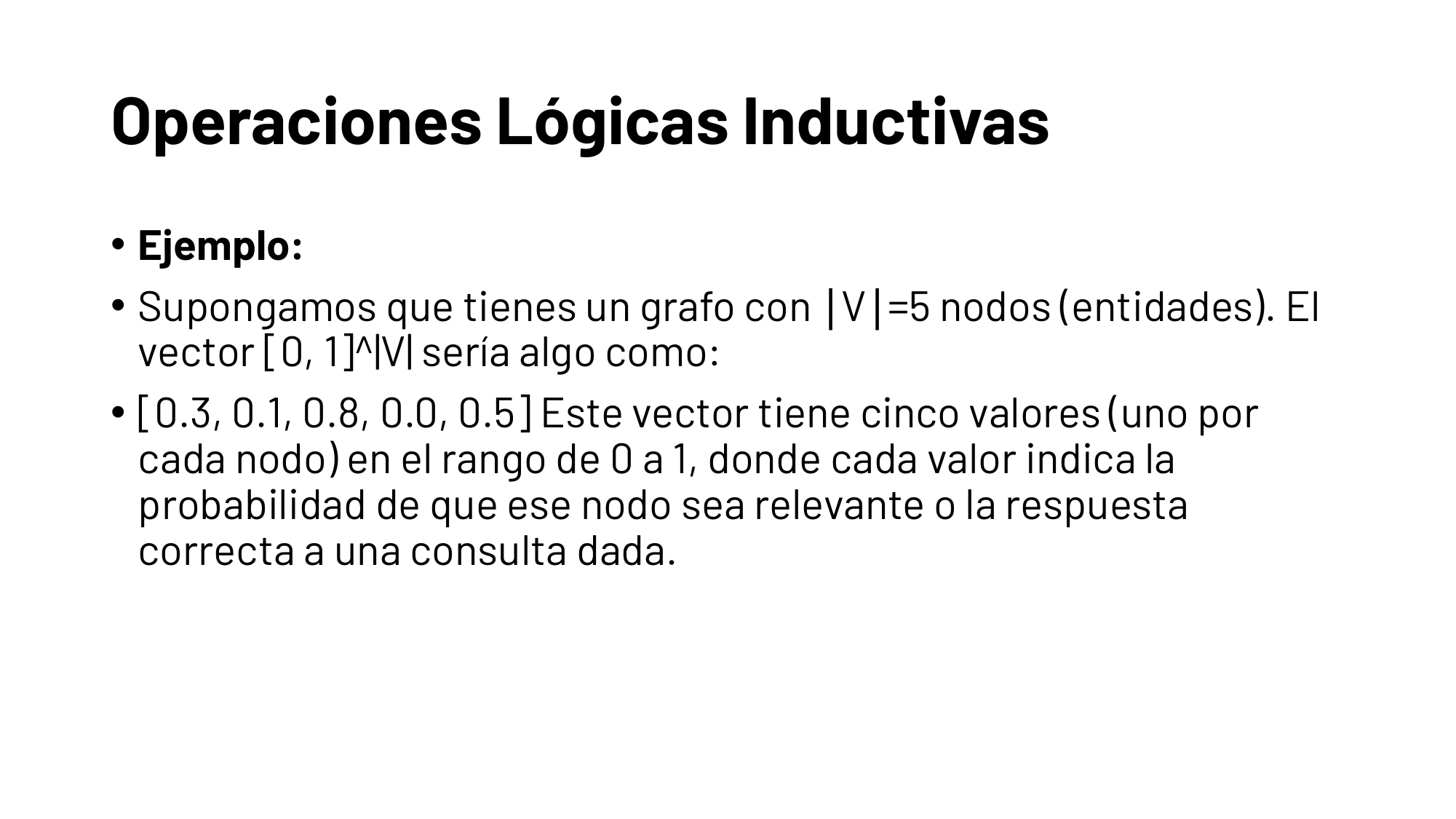

# Operaciones Lógicas Inductivas
Ejemplo:
Supongamos que tienes un grafo con ∣V∣=5 nodos (entidades). El vector [0, 1]^|V| sería algo como:
[0.3, 0.1, 0.8, 0.0, 0.5] Este vector tiene cinco valores (uno por cada nodo) en el rango de 0 a 1, donde cada valor indica la probabilidad de que ese nodo sea relevante o la respuesta correcta a una consulta dada.